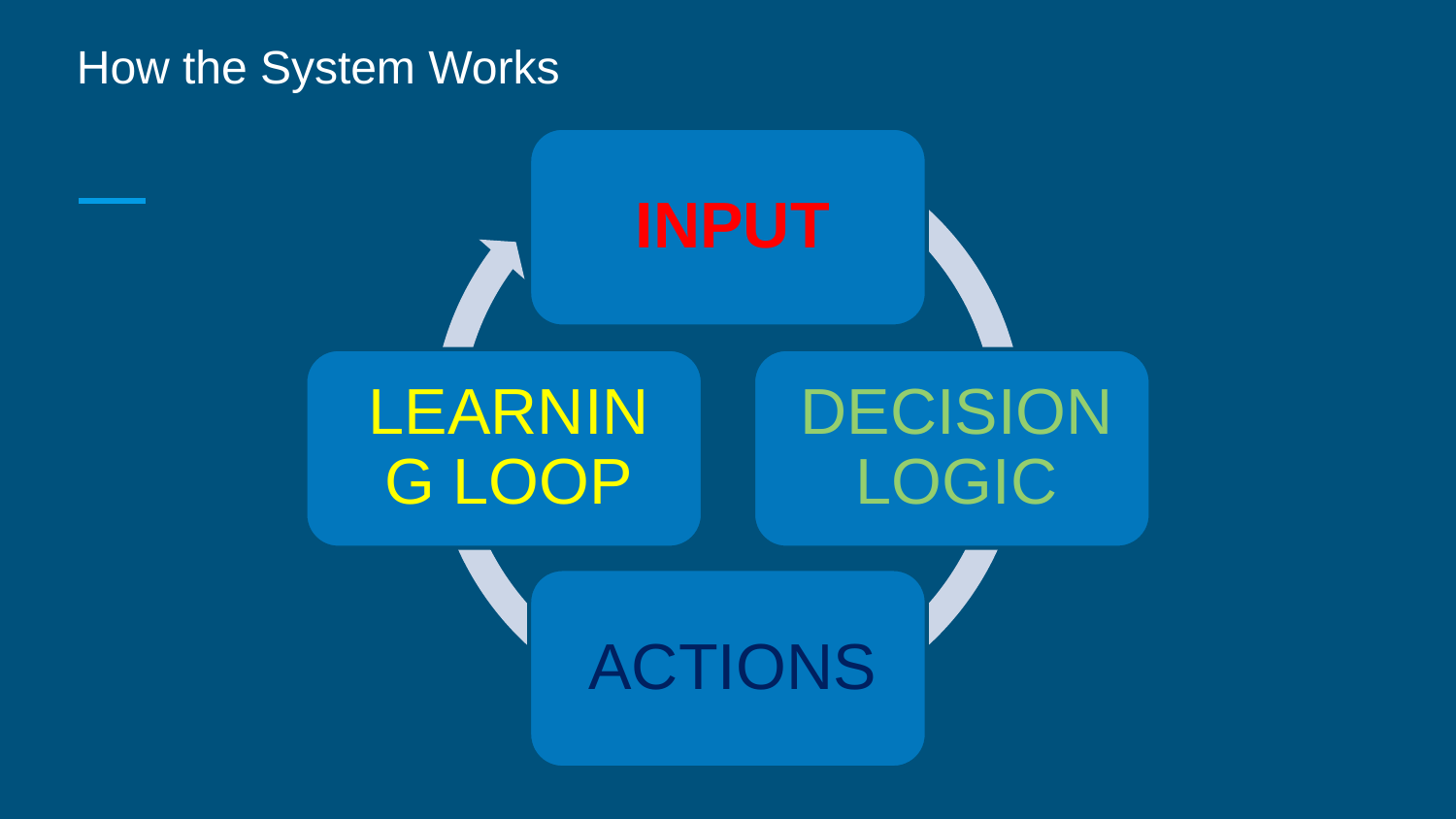

# How the System Works
INPUT
DECISION LOGIC
ACTIONS
LEARNING LOOP